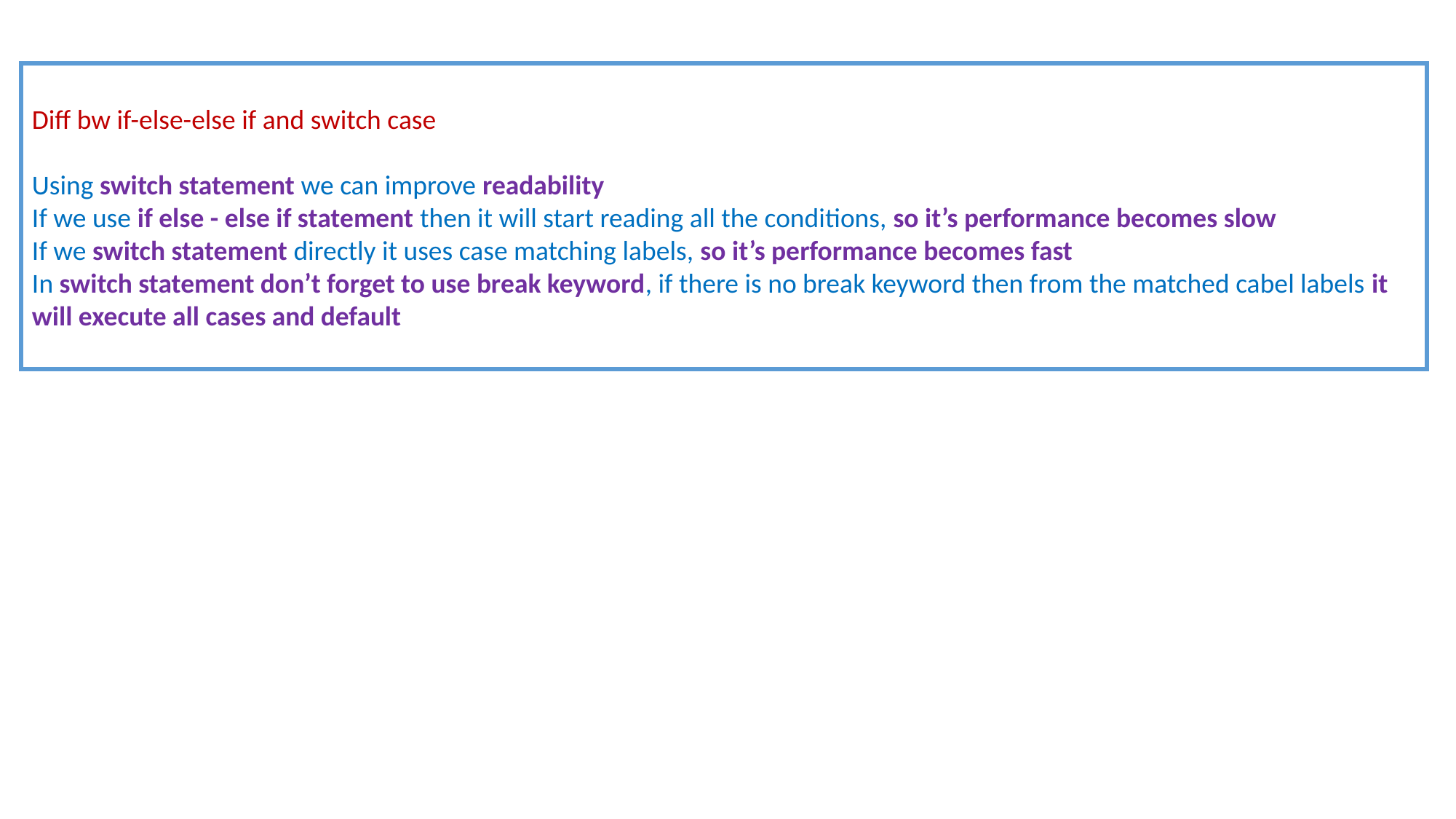

Diff bw if-else-else if and switch case

Using switch statement we can improve readability
If we use if else - else if statement then it will start reading all the conditions, so it’s performance becomes slow
If we switch statement directly it uses case matching labels, so it’s performance becomes fast
In switch statement don’t forget to use break keyword, if there is no break keyword then from the matched cabel labels it will execute all cases and default